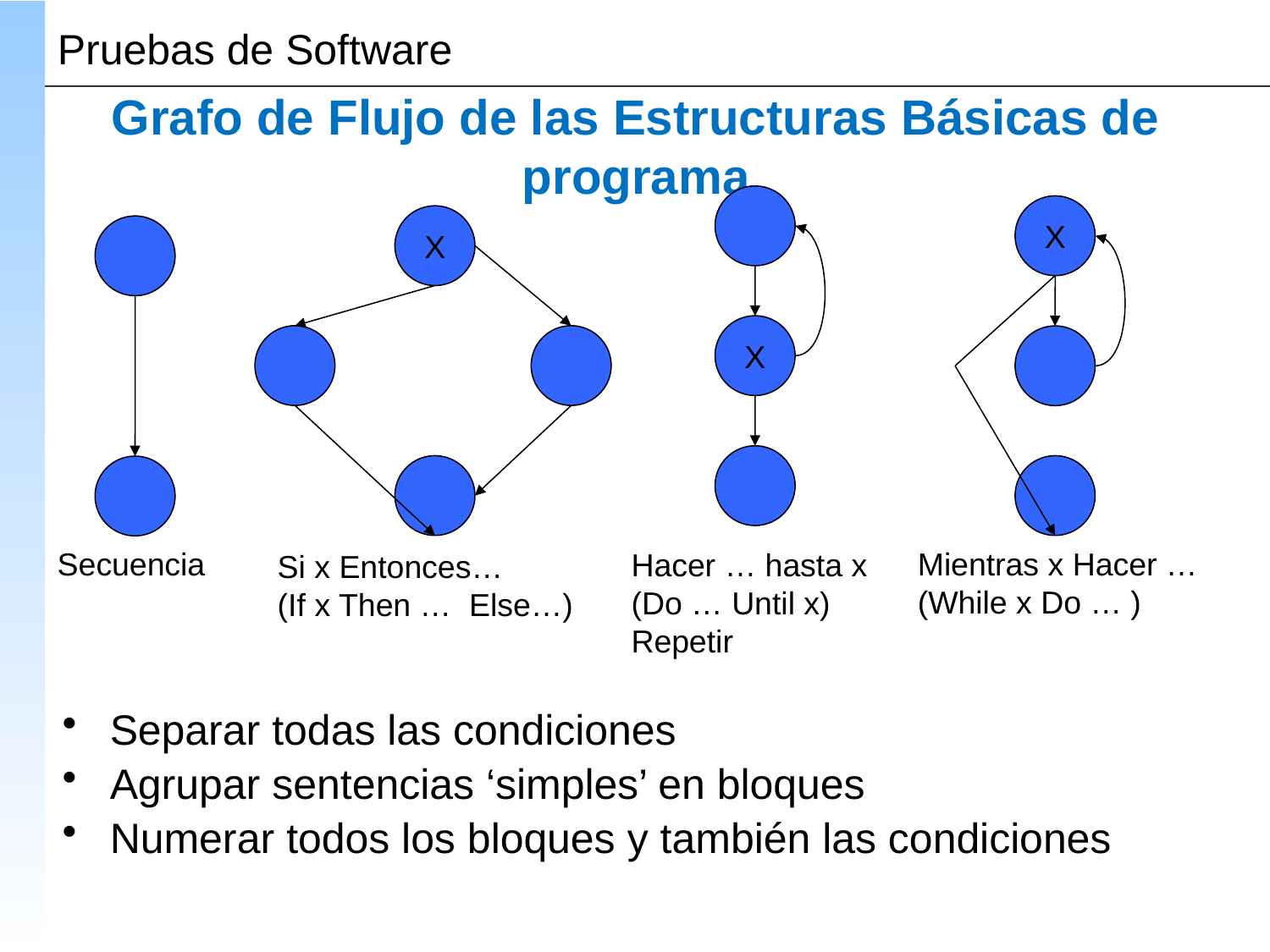

# Grafo de Flujo de las Estructuras Básicas de programa

X

X

X

Mientras x Hacer …
(While x Do … )
Si x Entonces…
(If x Then …  Else…)
Hacer … hasta x
(Do … Until x)
Repetir

Secuencia
Separar todas las condiciones
Agrupar sentencias ‘simples’ en bloques
Numerar todos los bloques y también las condiciones